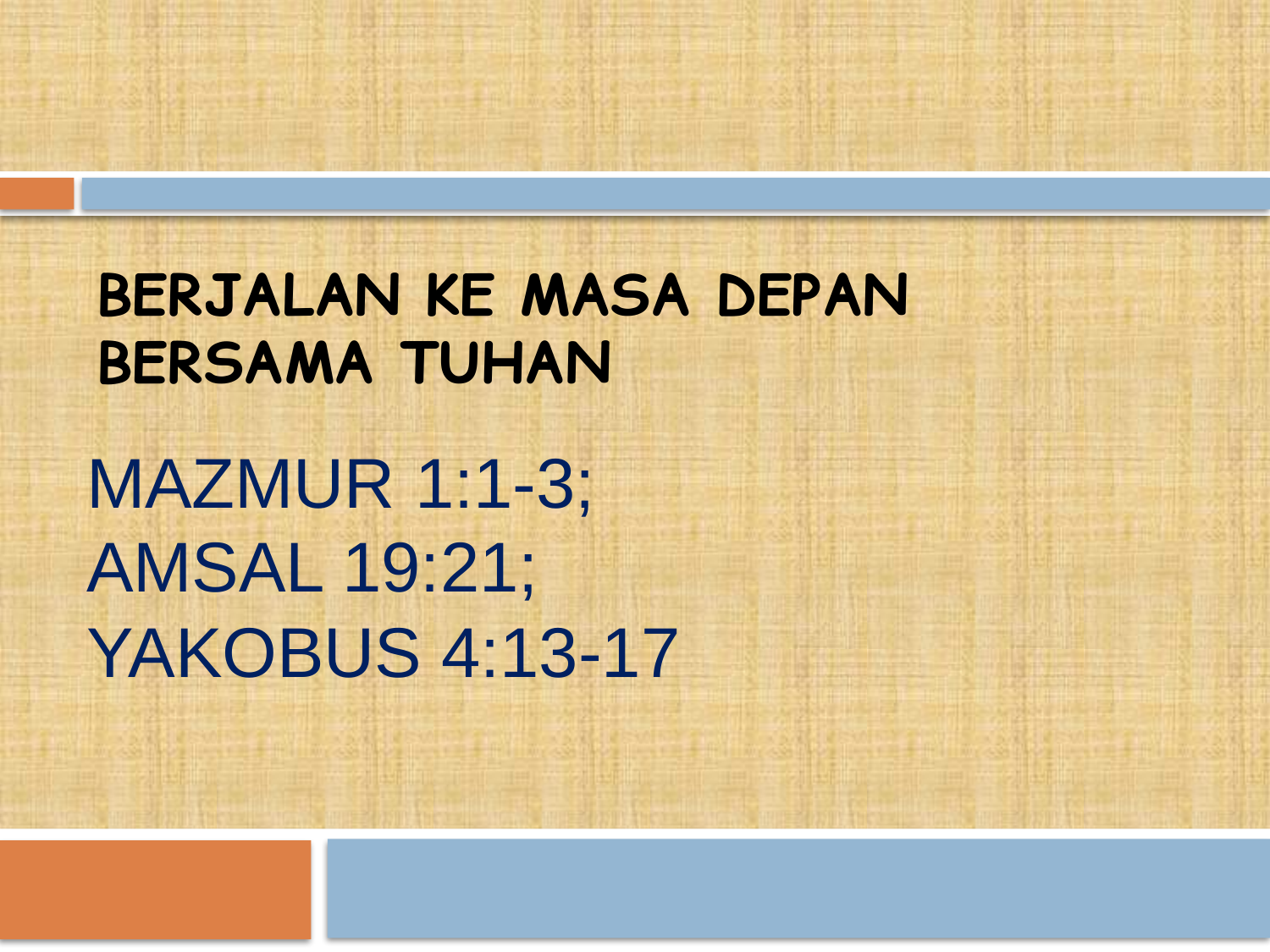

BERJALAN KE MASA DEPAN BERSAMA TUHAN
# Mazmur 1:1-3; amsal 19:21; yakobus 4:13-17